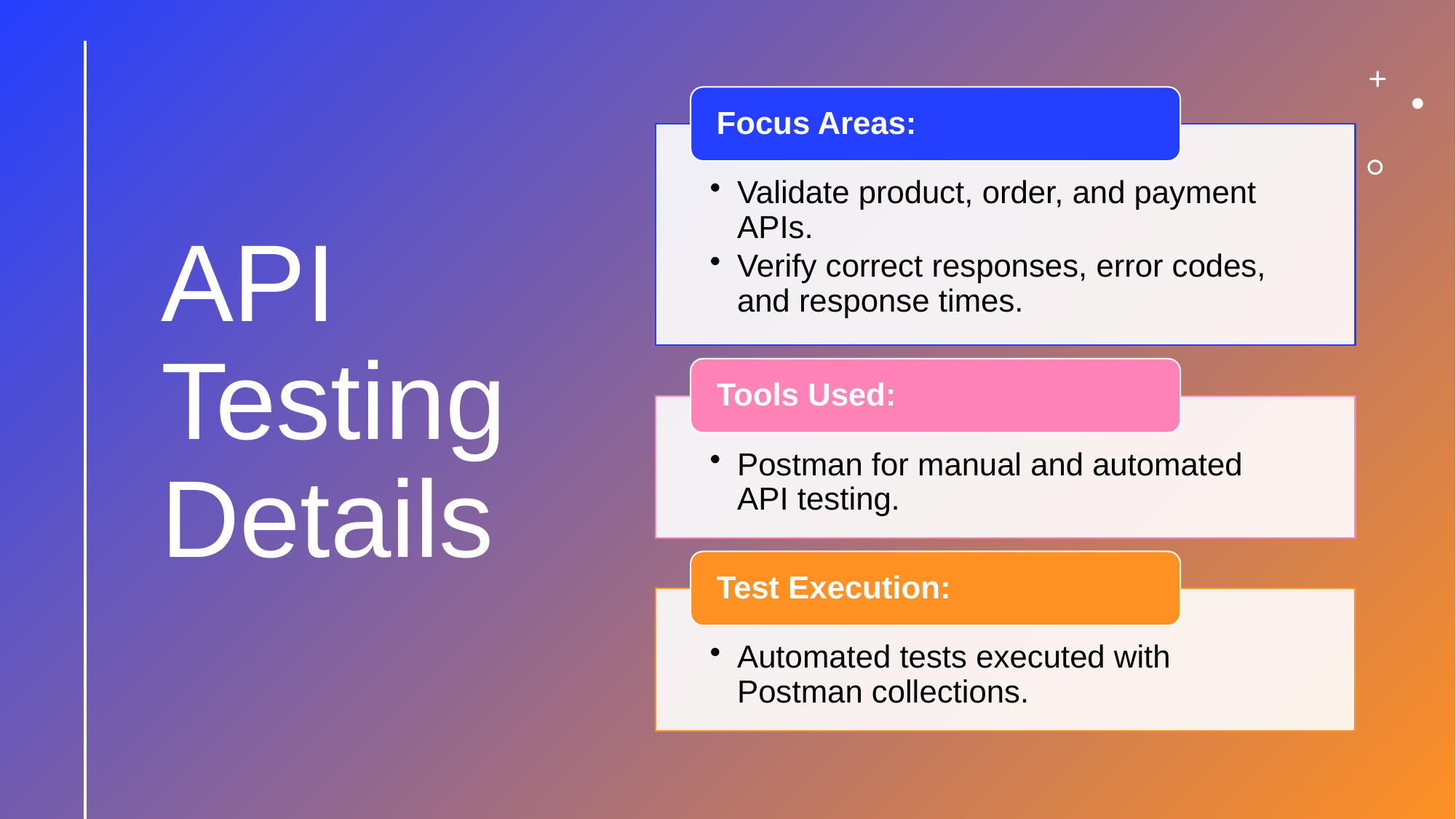

# API Testing Details

Validate product, order, and payment APIs.
Verify correct responses, error codes, and response times.
Focus Areas:
Postman for manual and automated API testing.
Tools Used:
Automated tests executed with Postman collections.
Test Execution: